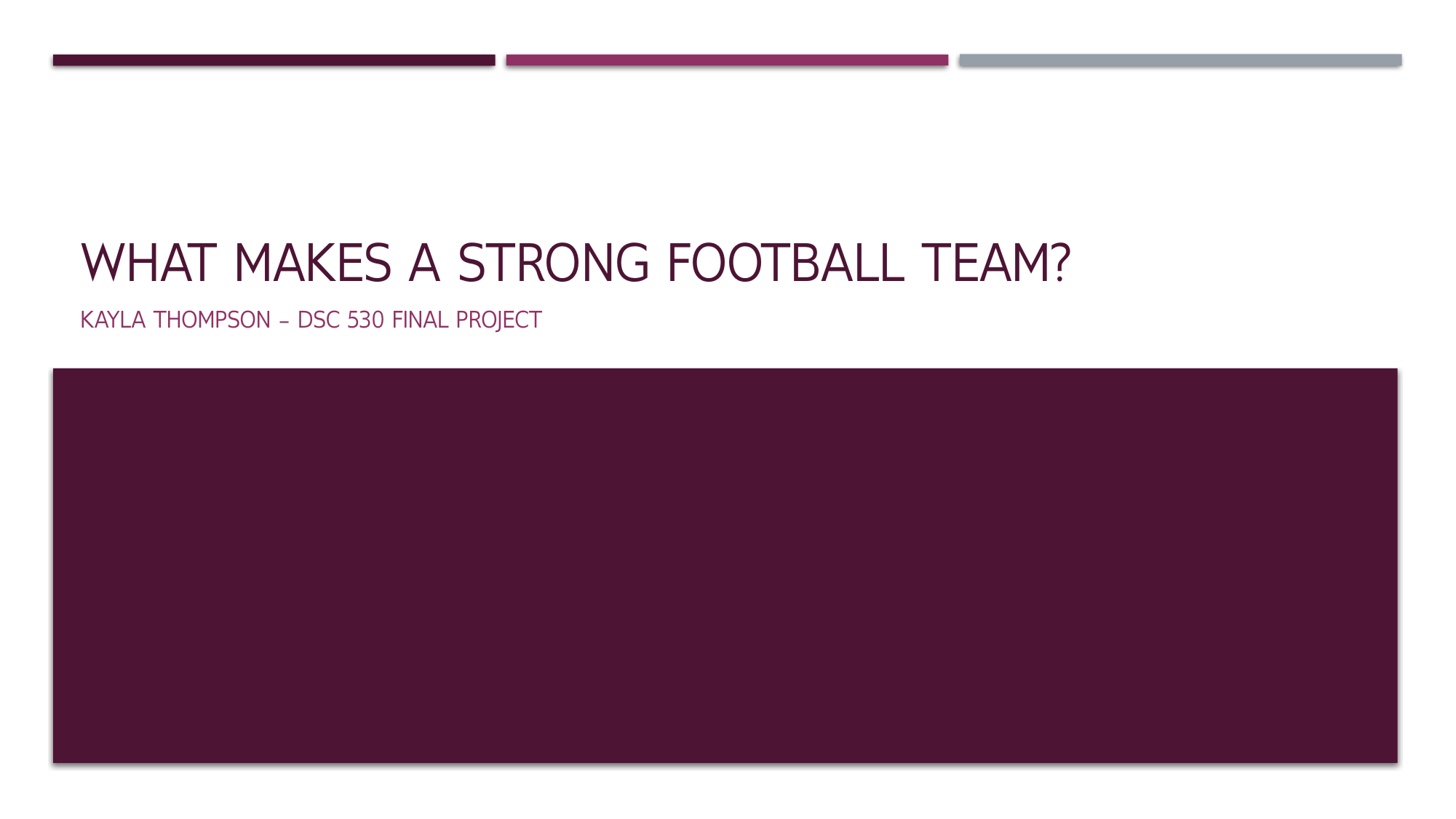

# What makes a Strong football team?
Kayla Thompson – dsc 530 final project